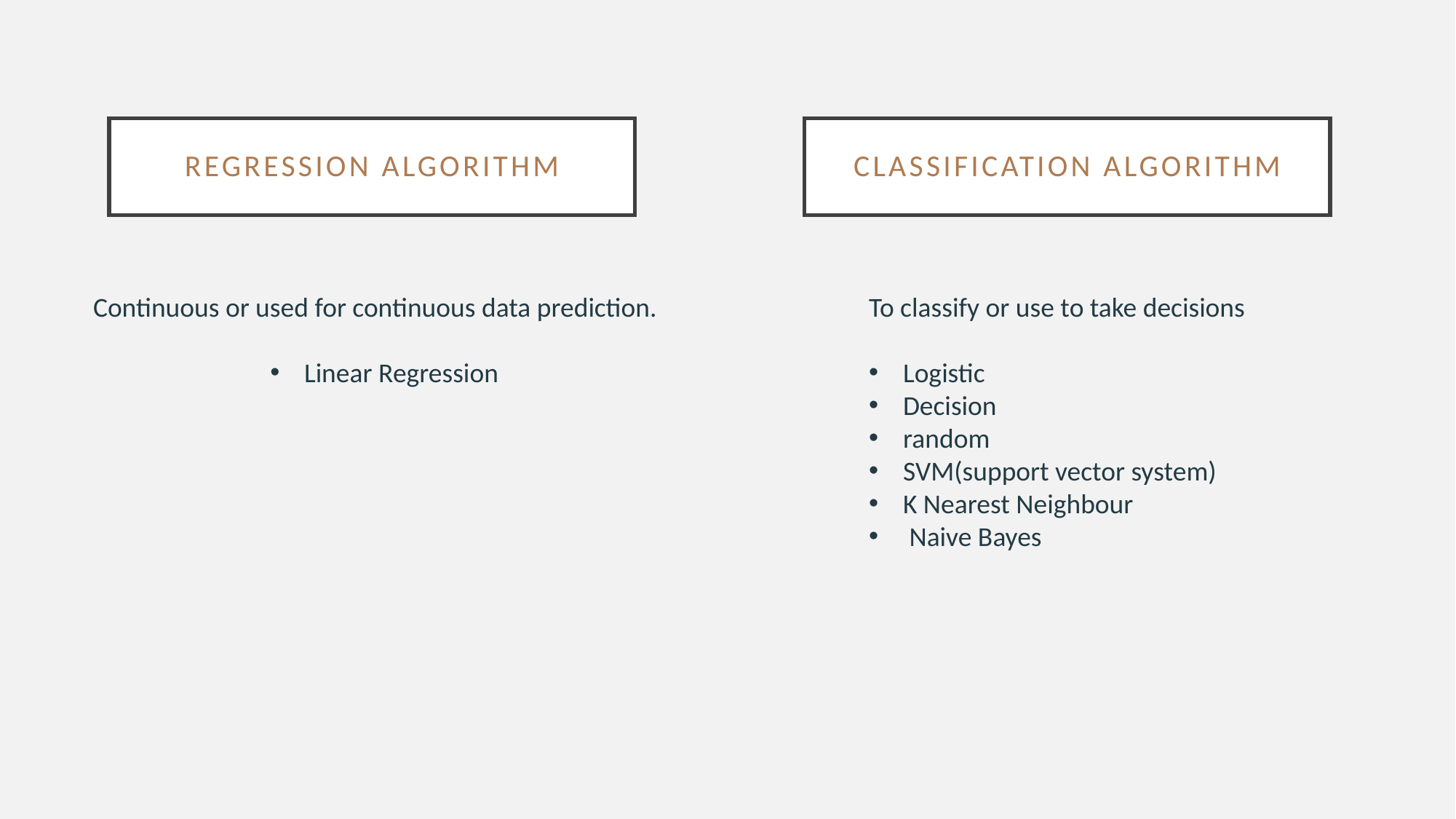

Classification Algorithm
Regression Algorithm
Continuous or used for continuous data prediction.

Linear Regression

To classify or use to take decisions

Logistic
Decision
random
SVM(support vector system)
K Nearest Neighbour
 Naive Bayes